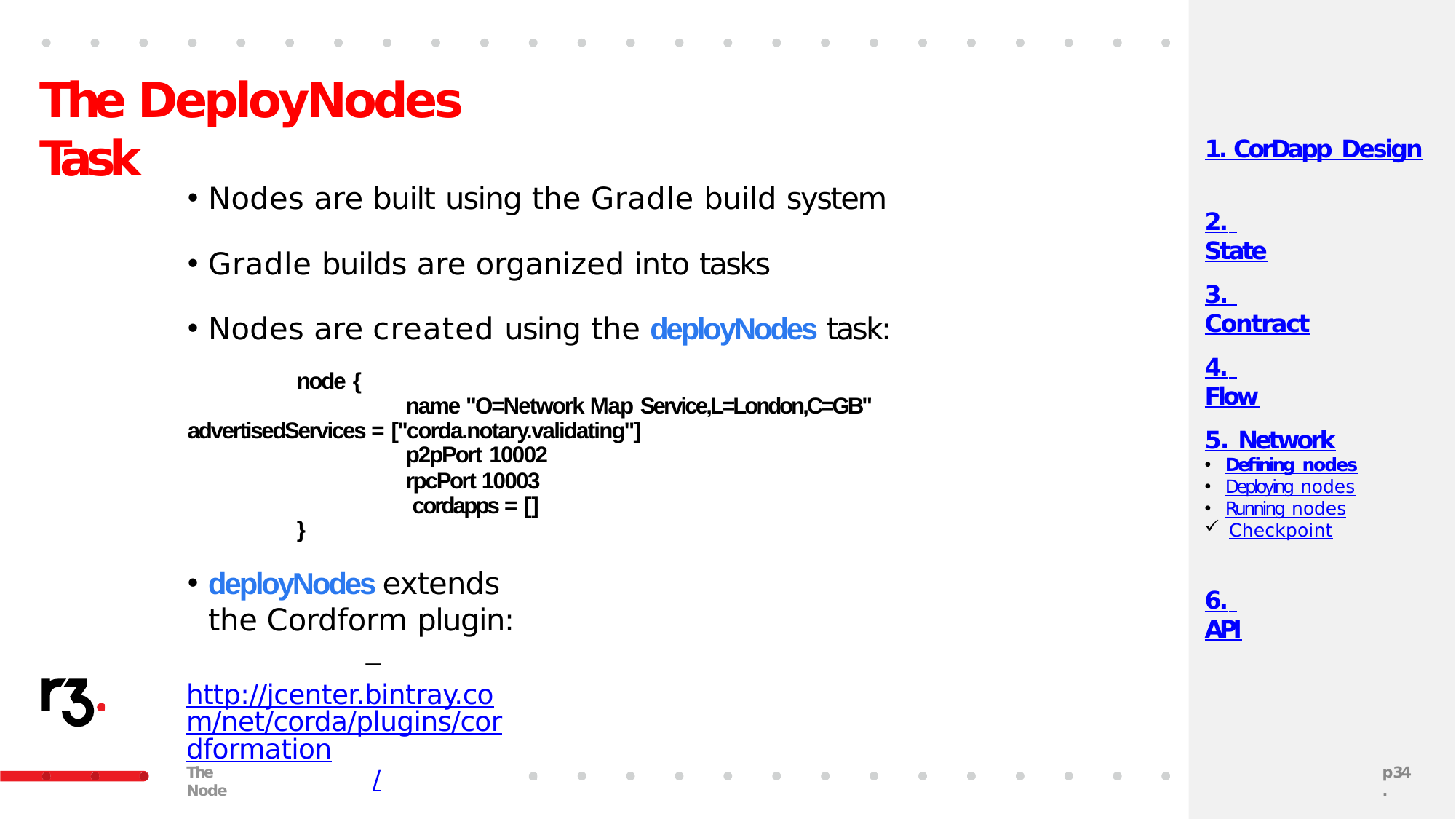

# The DeployNodes Task
1. CorDapp Design
Nodes are built using the Gradle build system
Gradle builds are organized into tasks
Nodes are created using the deployNodes task:
node {
name "O=Network Map Service,L=London,C=GB"
advertisedServices = ["corda.notary.validating"]
p2pPort 10002
rpcPort 10003  cordapps = []
}

deployNodes extends the Cordform plugin:
– http://jcenter.bintray.com/net/corda/plugins/cordformation/
2. State
3. Contract
4. Flow
5. Network
Defining nodes
Deploying nodes
Running nodes
Checkpoint
6. API
The Node
p34.